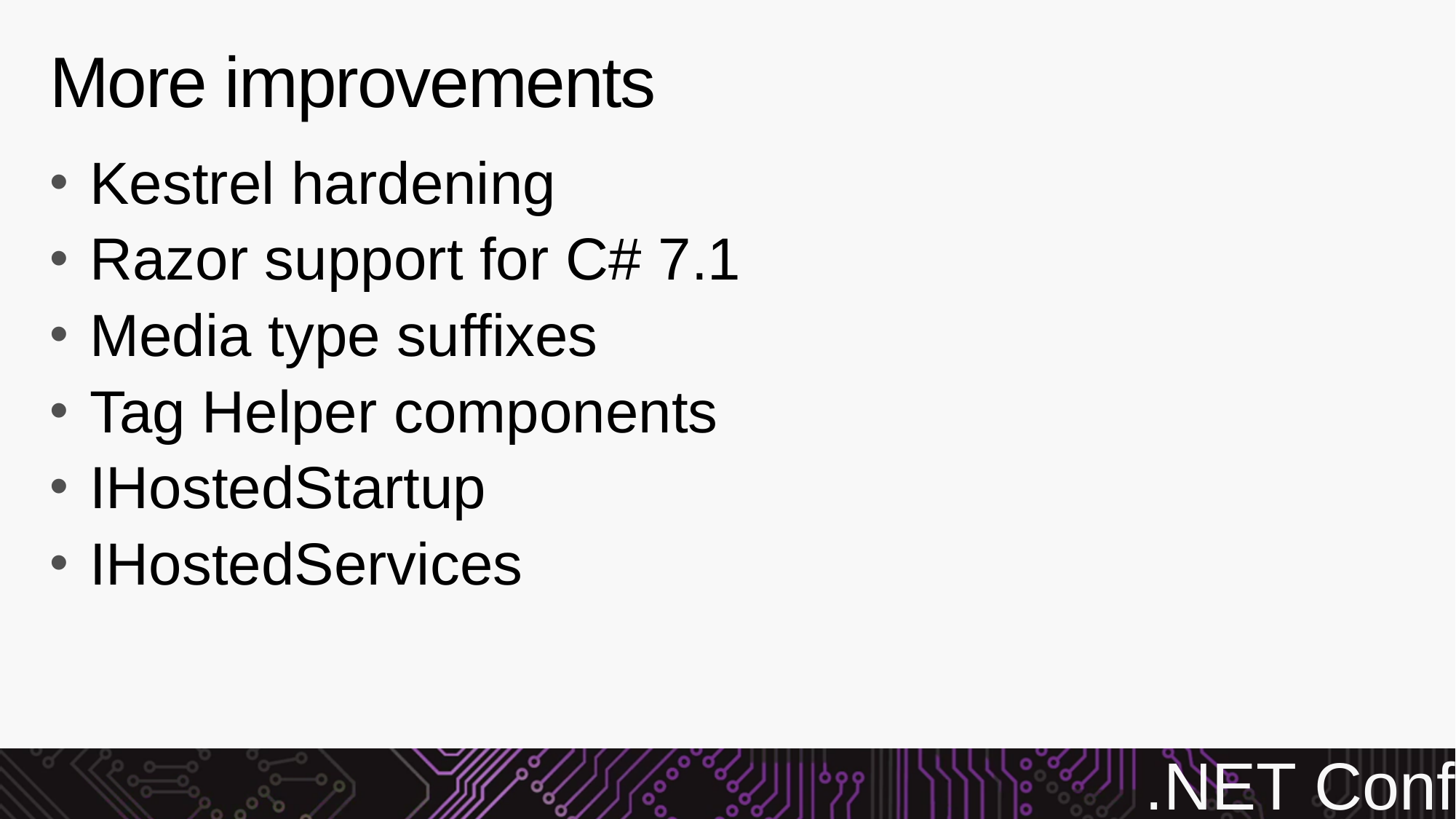

# More improvements
Kestrel hardening
Razor support for C# 7.1
Media type suffixes
Tag Helper components
IHostedStartup
IHostedServices